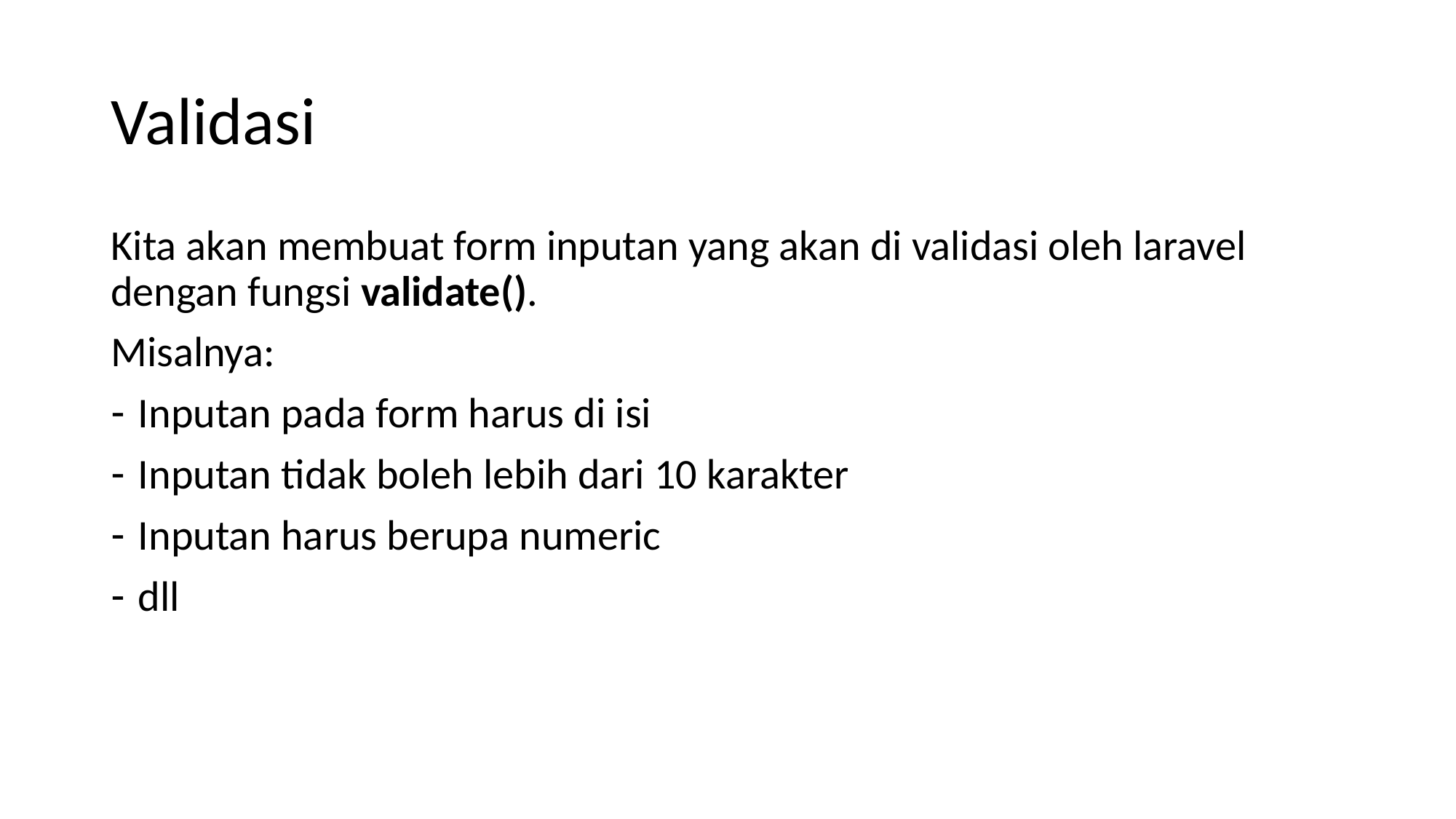

# Validasi
Kita akan membuat form inputan yang akan di validasi oleh laravel dengan fungsi validate().
Misalnya:
Inputan pada form harus di isi
Inputan tidak boleh lebih dari 10 karakter
Inputan harus berupa numeric
dll